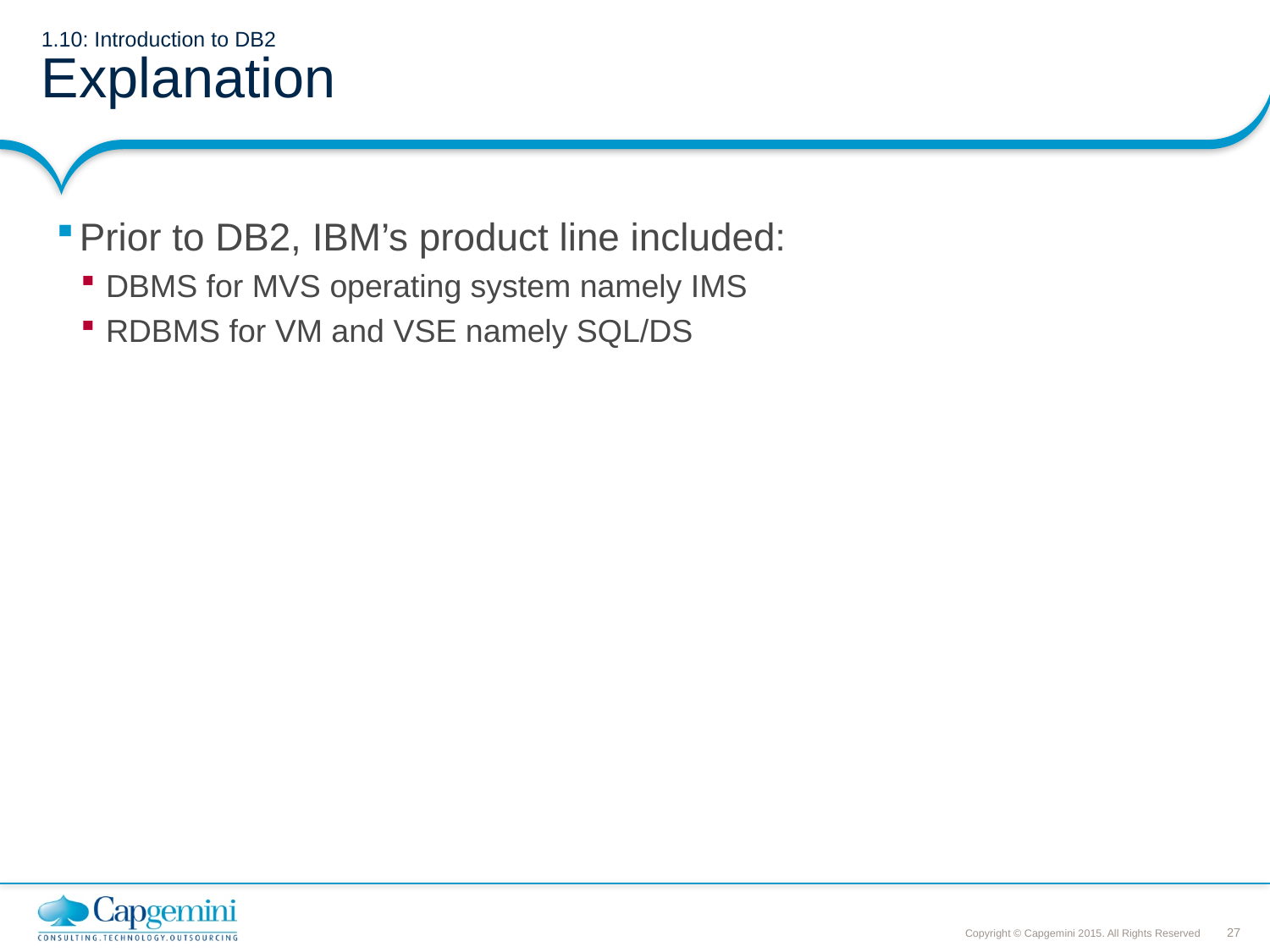

# 1.10: Introduction to DB2 Explanation
Prior to DB2, IBM’s product line included:
DBMS for MVS operating system namely IMS
RDBMS for VM and VSE namely SQL/DS